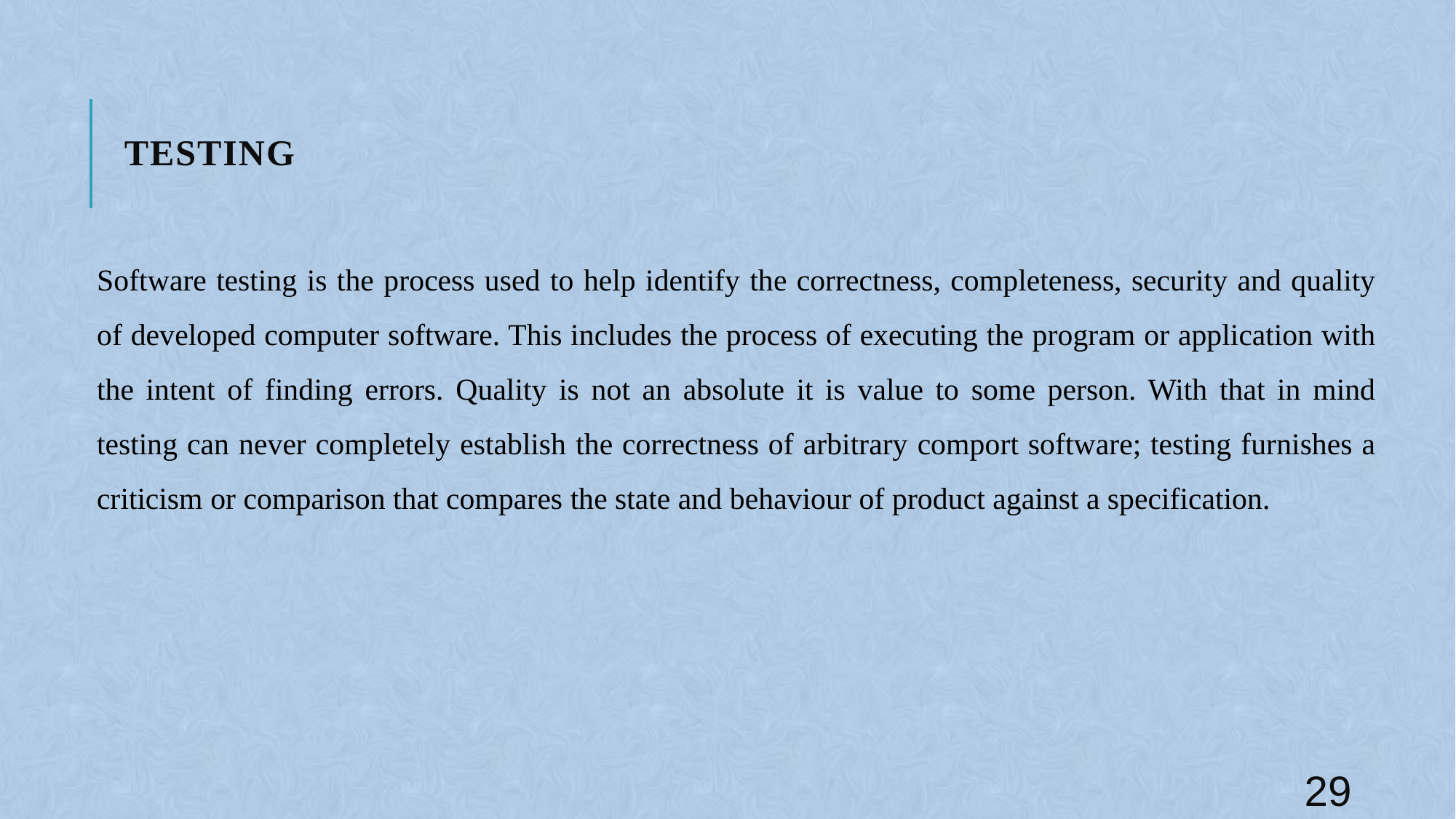

# tESTING
Software testing is the process used to help identify the correctness, completeness, security and quality of developed computer software. This includes the process of executing the program or application with the intent of finding errors. Quality is not an absolute it is value to some person. With that in mind testing can never completely establish the correctness of arbitrary comport software; testing furnishes a criticism or comparison that compares the state and behaviour of product against a specification.
29